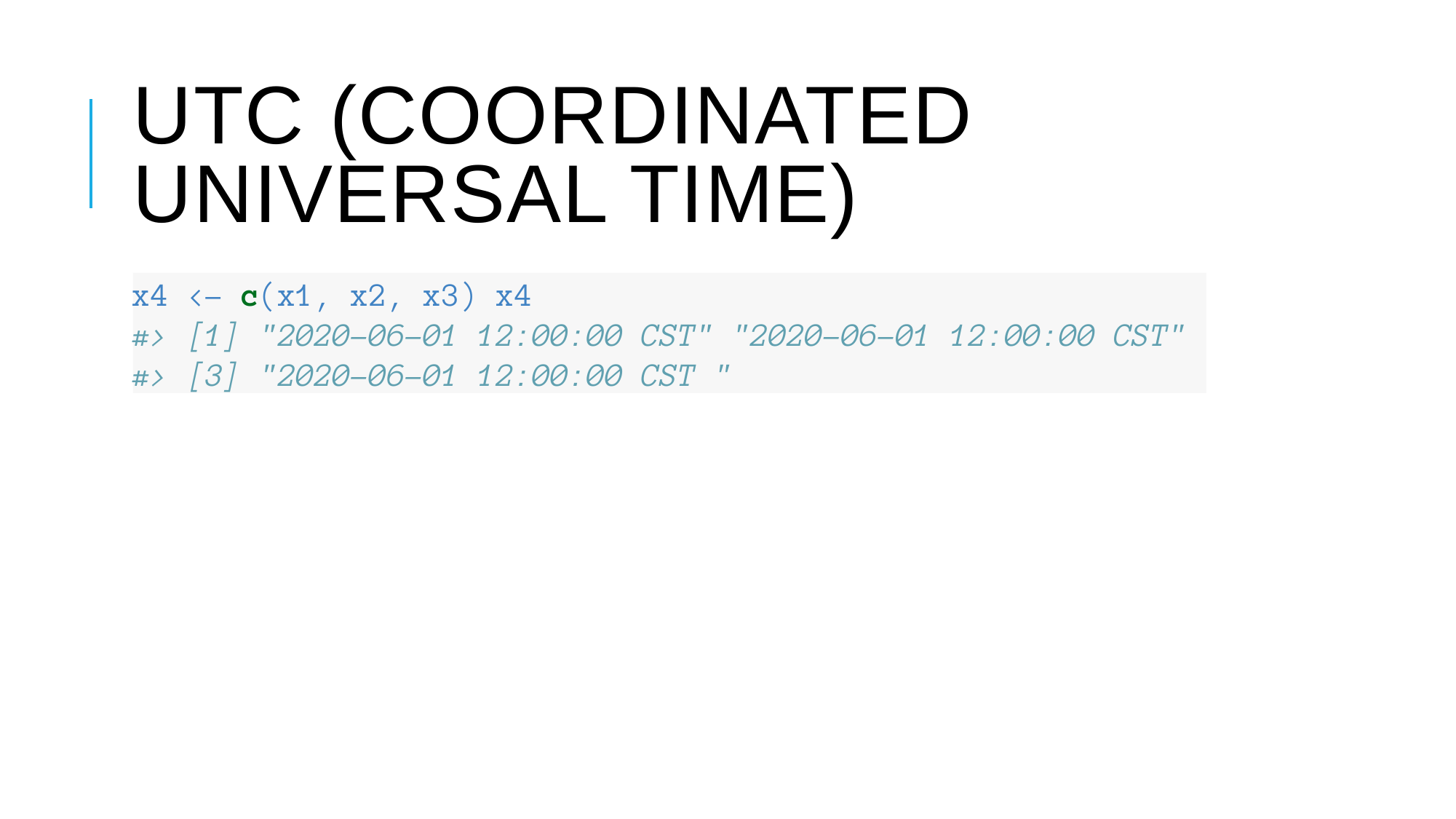

# UTC (Coordinated Universal Time)
x4 <- c(x1, x2, x3) x4
#> [1] "2020-06-01 12:00:00 CST" "2020-06-01 12:00:00 CST"
#> [3] "2020-06-01 12:00:00 CST "